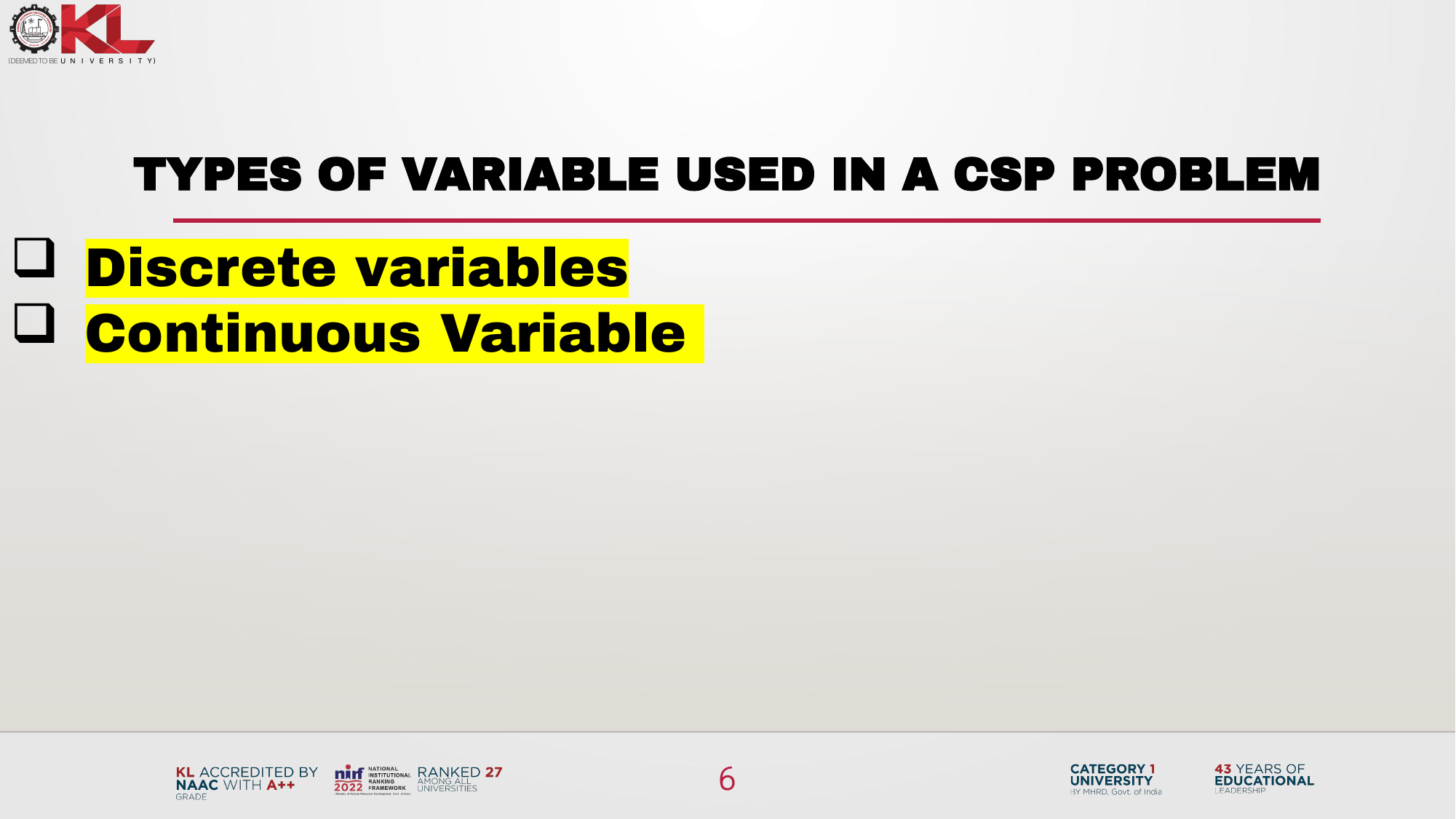

# Types of Variable used in A CSP problem
Discrete variables
Continuous Variable

6